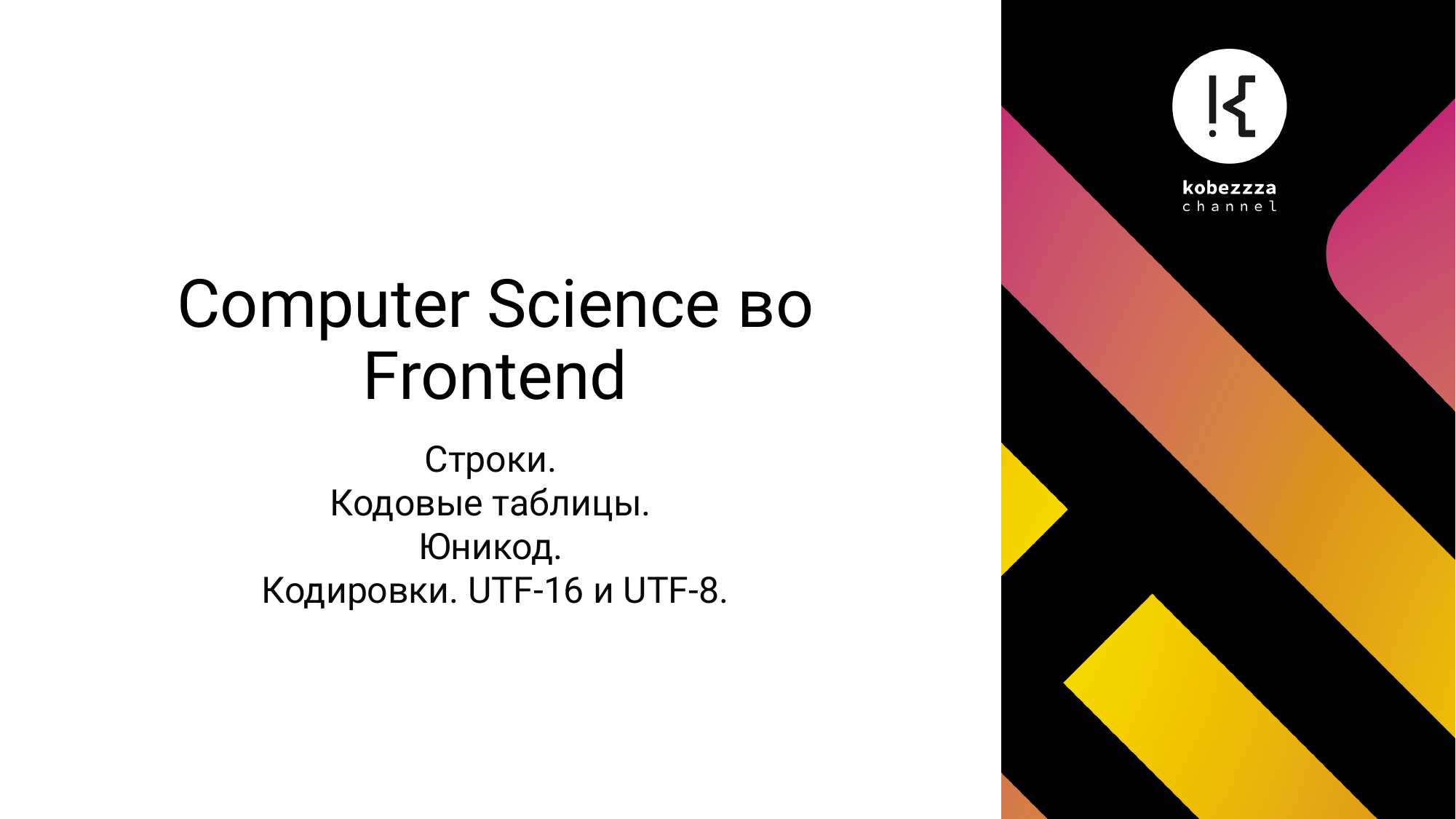

# Computer Science во Frontend
Строки.
Кодовые таблицы.
Юникод.
Кодировки. UTF-16 и UTF-8.